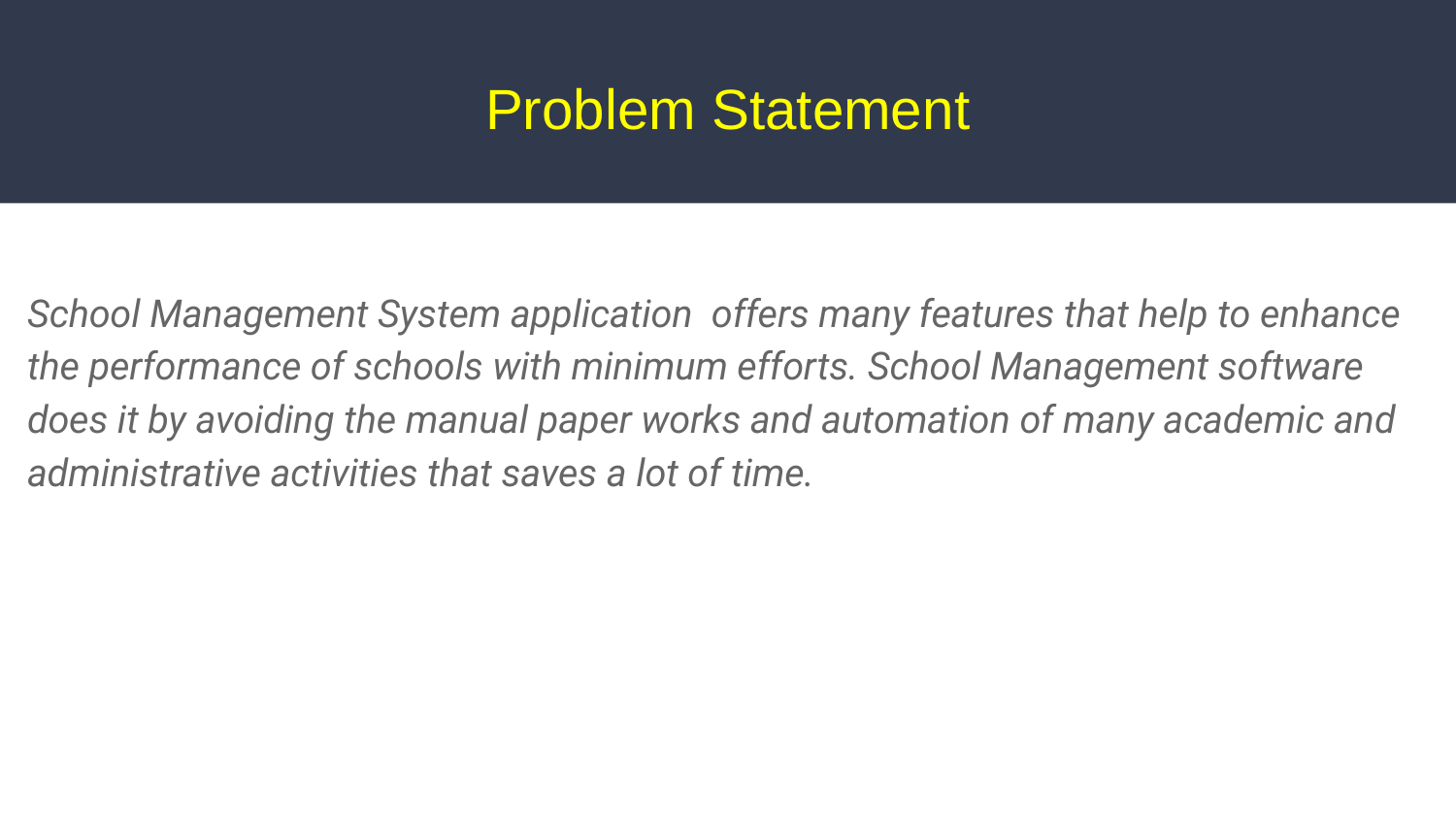

# Problem Statement

School Management System application  offers many features that help to enhance the performance of schools with minimum efforts. School Management software does it by avoiding the manual paper works and automation of many academic and administrative activities that saves a lot of time.
r Rates